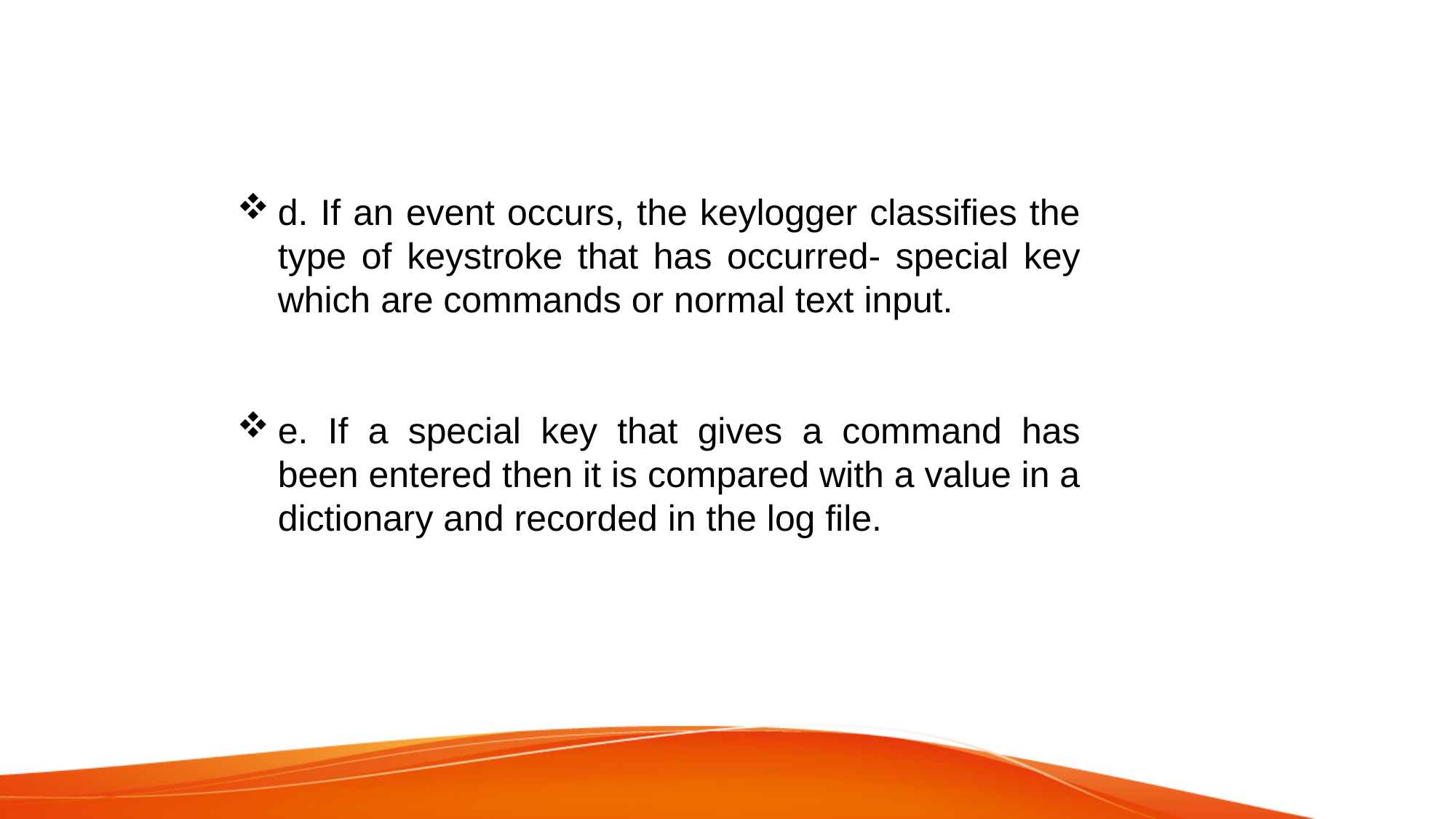

d. If an event occurs, the keylogger classifies the type of keystroke that has occurred- special key which are commands or normal text input.

e. If a special key that gives a command has been entered then it is compared with a value in a dictionary and recorded in the log file.